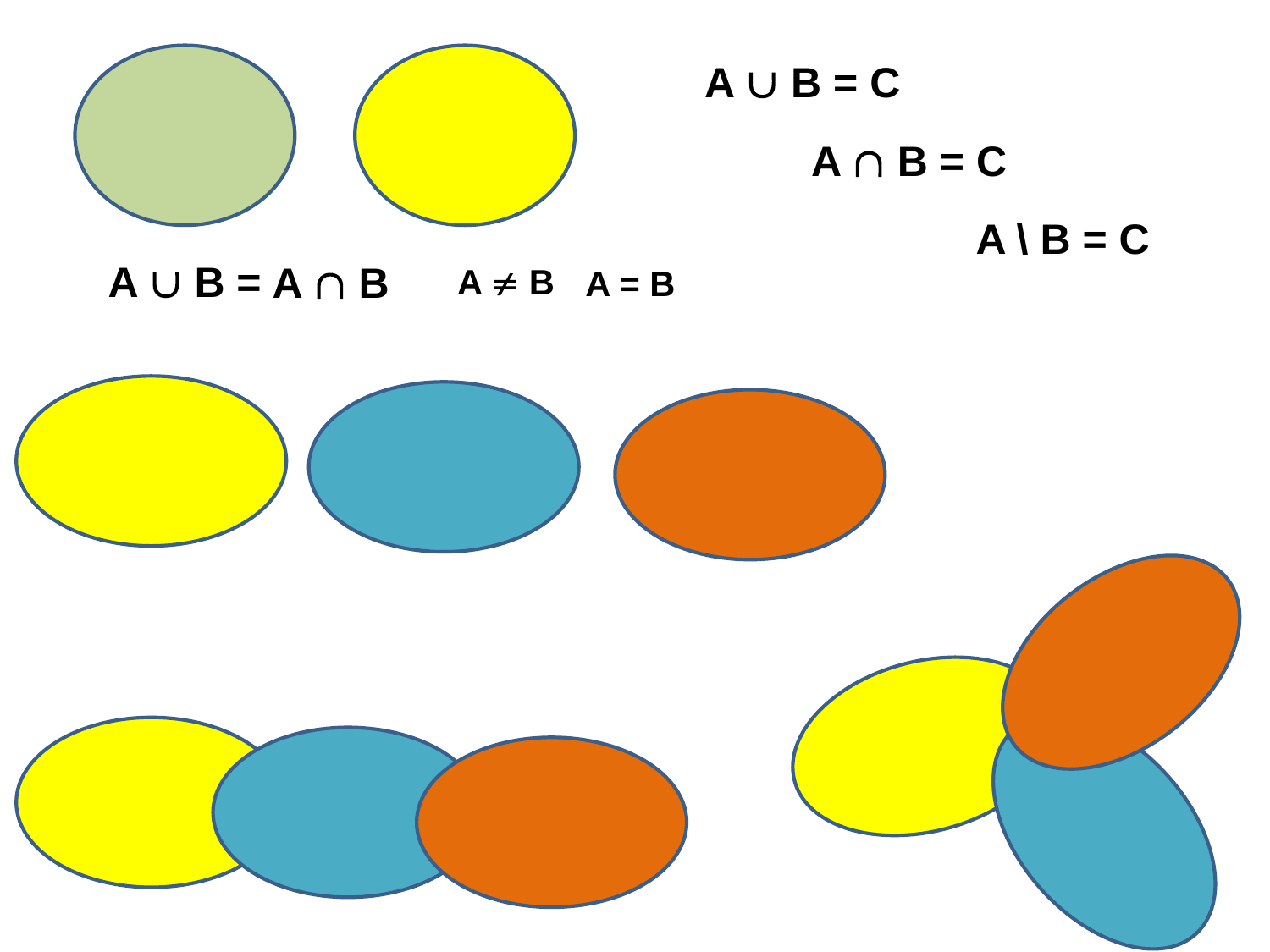

A ∪ B = C
A ∩ B = C
A \ B = C
A ∪ B =
A ∩ B
A ≠ B
A = B

7